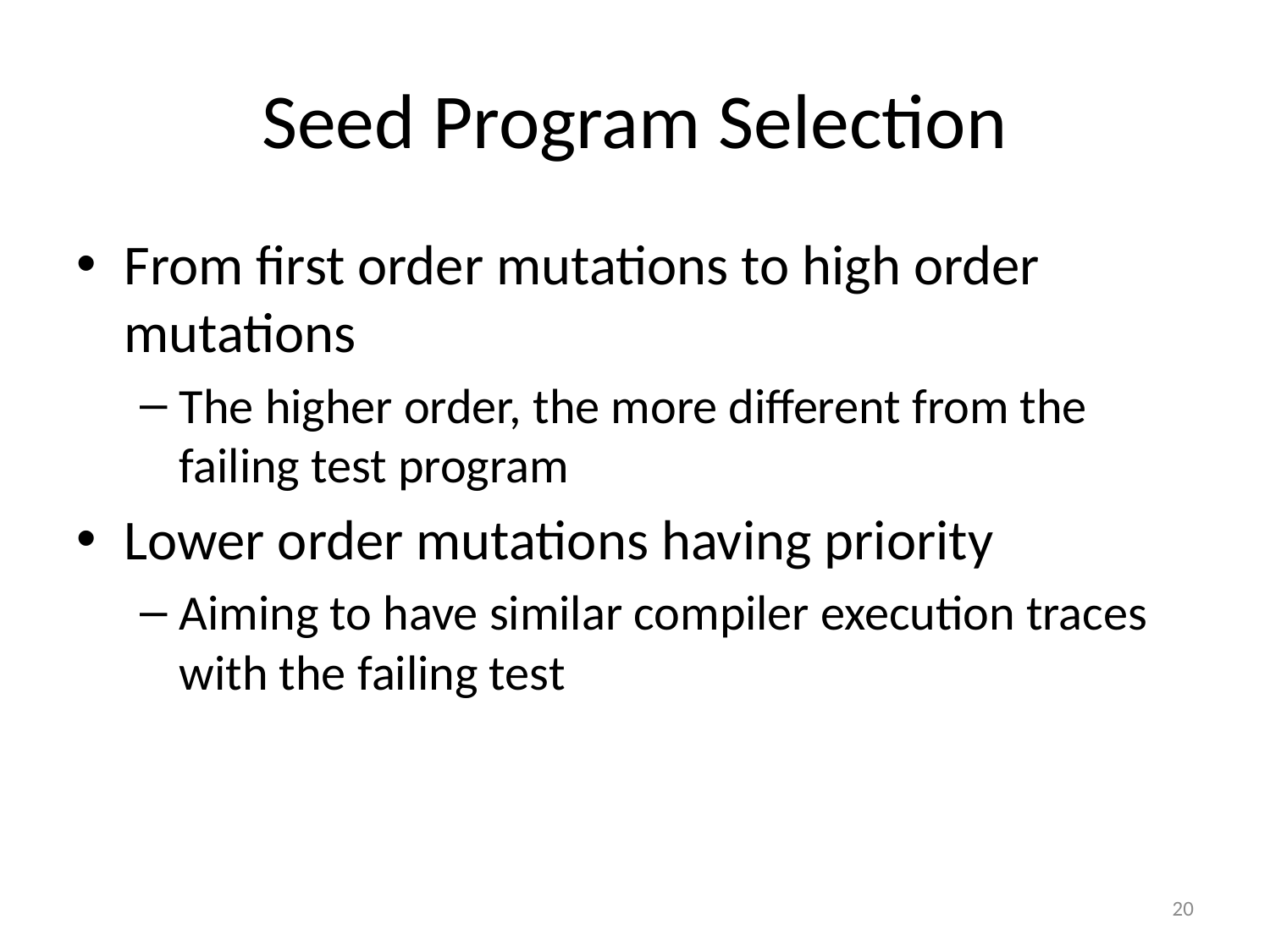

# Seed Program Selection
From first order mutations to high order mutations
The higher order, the more different from the failing test program
Lower order mutations having priority
Aiming to have similar compiler execution traces with the failing test

20